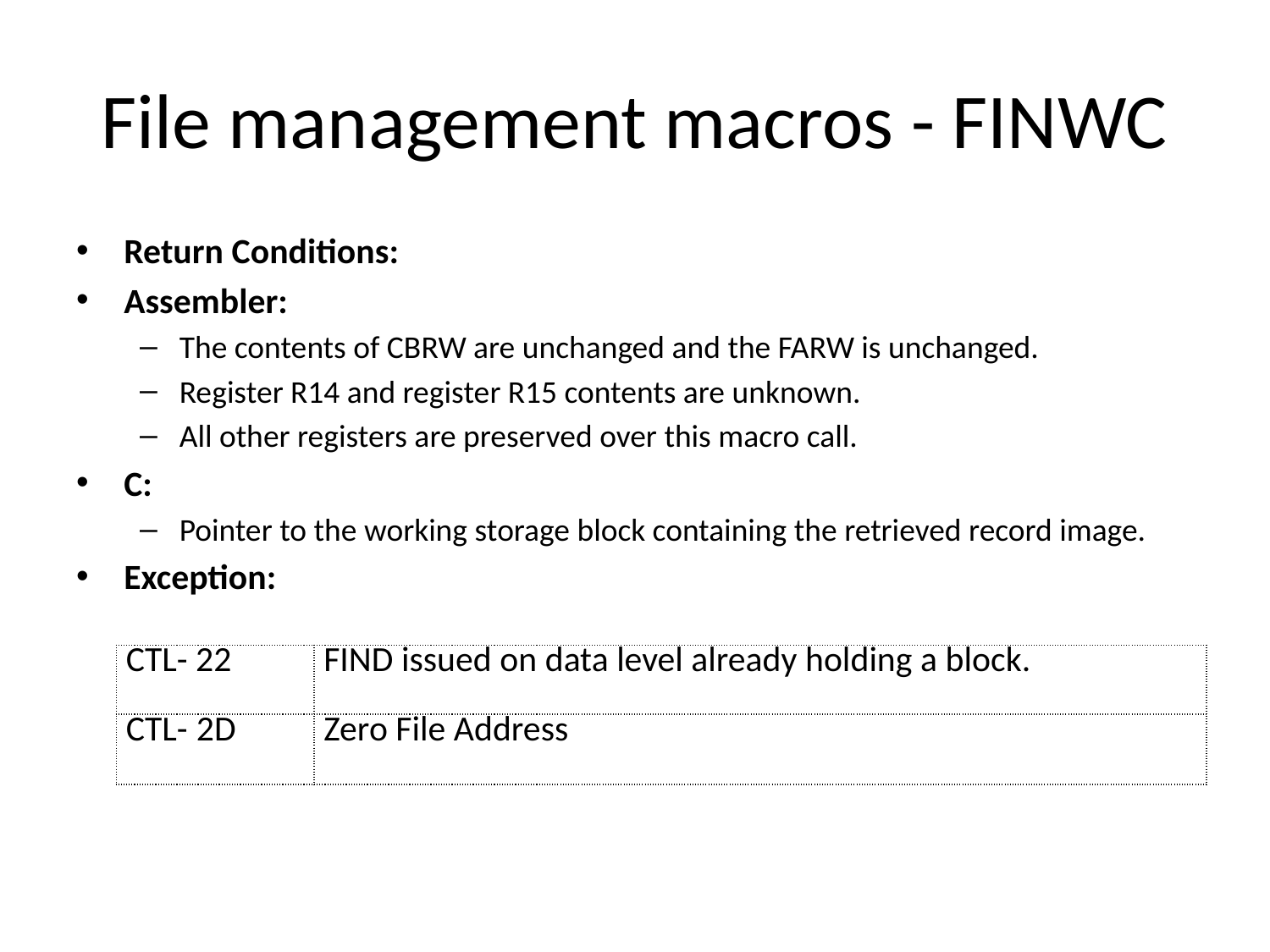

# File management macros - FINWC
Return Conditions:
Assembler:
The contents of CBRW are unchanged and the FARW is unchanged.
Register R14 and register R15 contents are unknown.
All other registers are preserved over this macro call.
C:
Pointer to the working storage block containing the retrieved record image.
Exception:
| CTL- 22 | FIND issued on data level already holding a block. |
| --- | --- |
| CTL- 2D | Zero File Address |